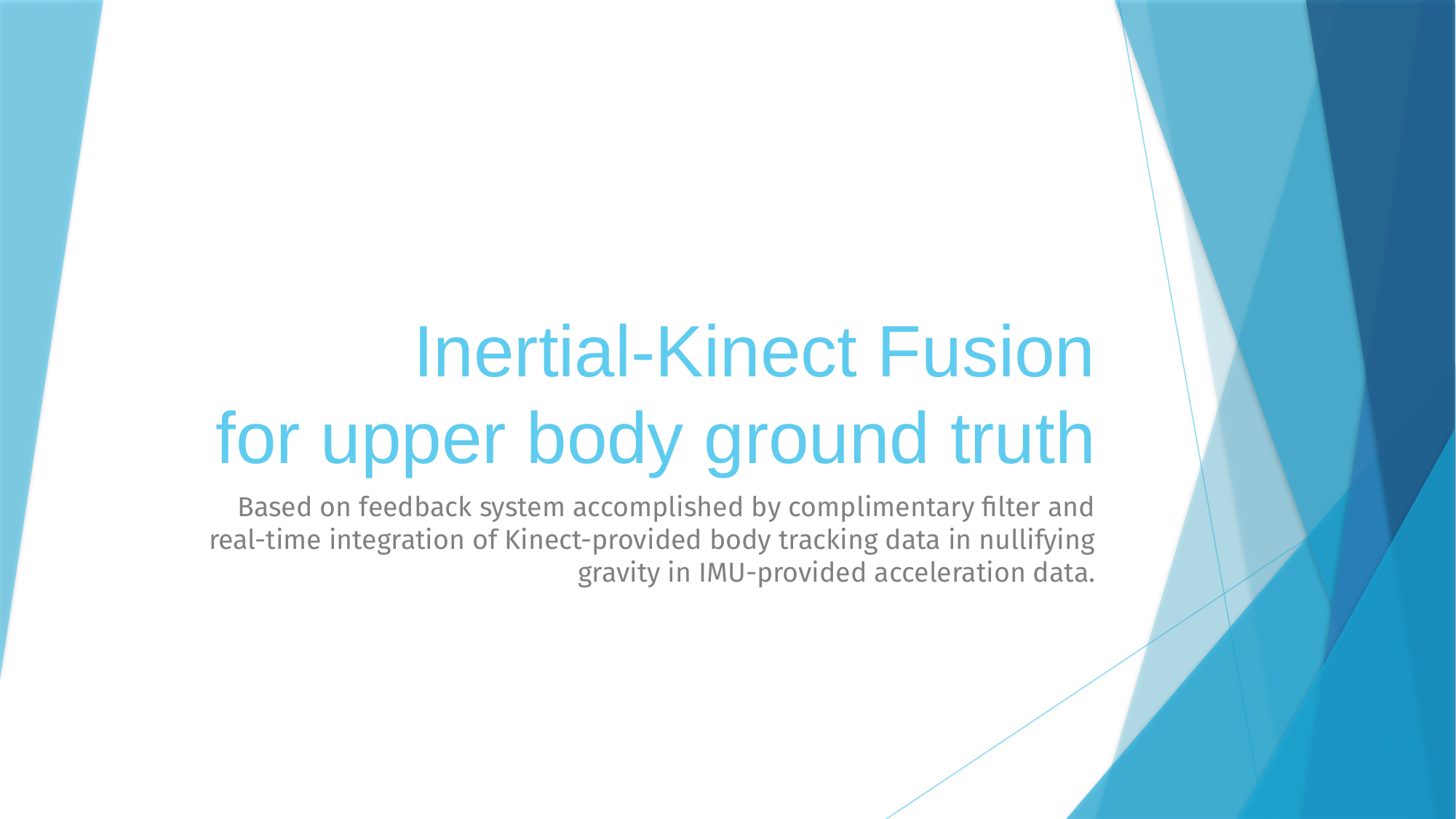

# Inertial-Kinect Fusion for upper body ground truth
Based on feedback system accomplished by complimentary filter and real-time integration of Kinect-provided body tracking data in nullifying gravity in IMU-provided acceleration data.